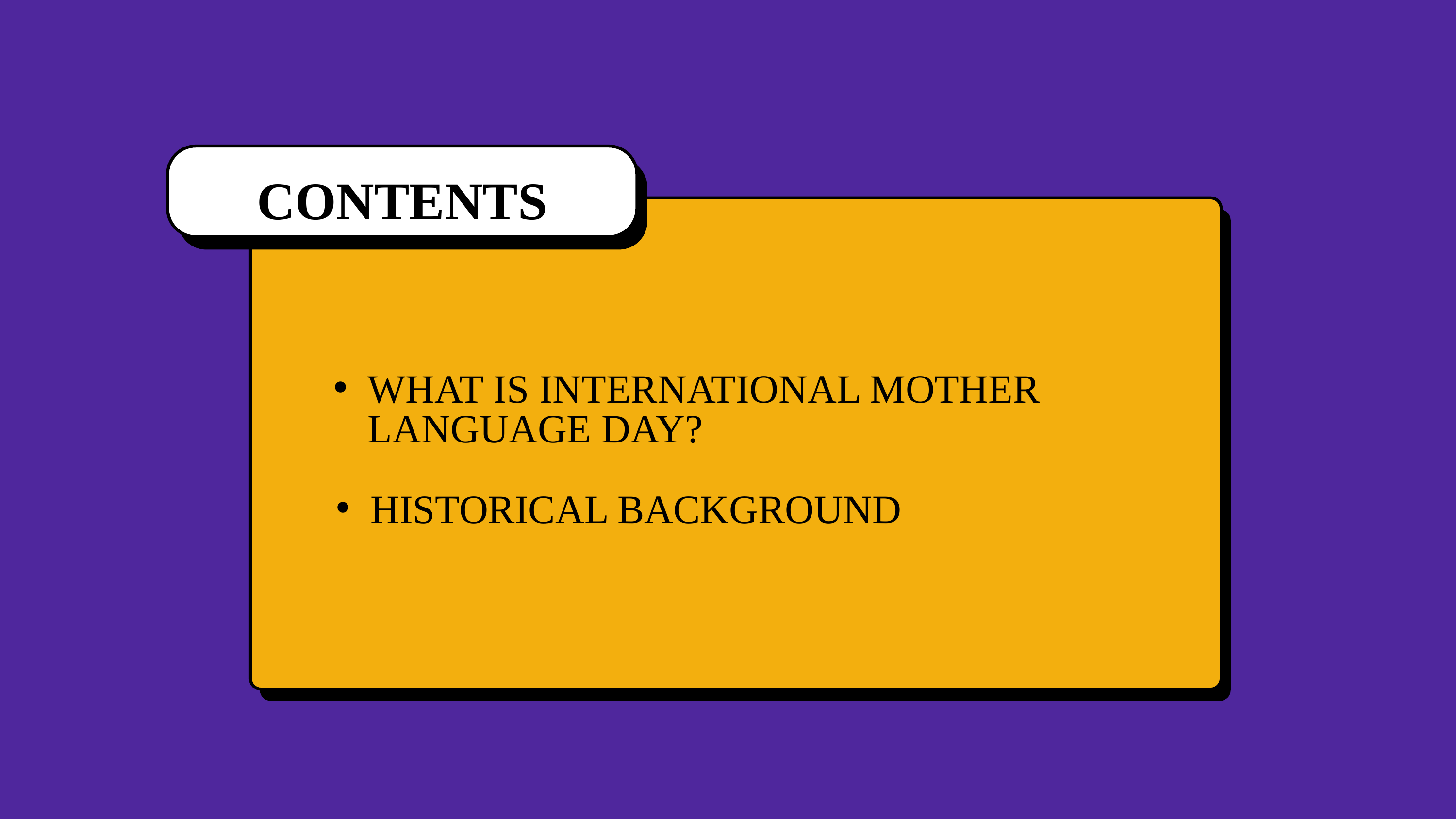

CONTENTS

WHAT IS INTERNATIONAL MOTHER LANGUAGE DAY?
HISTORICAL BACKGROUND